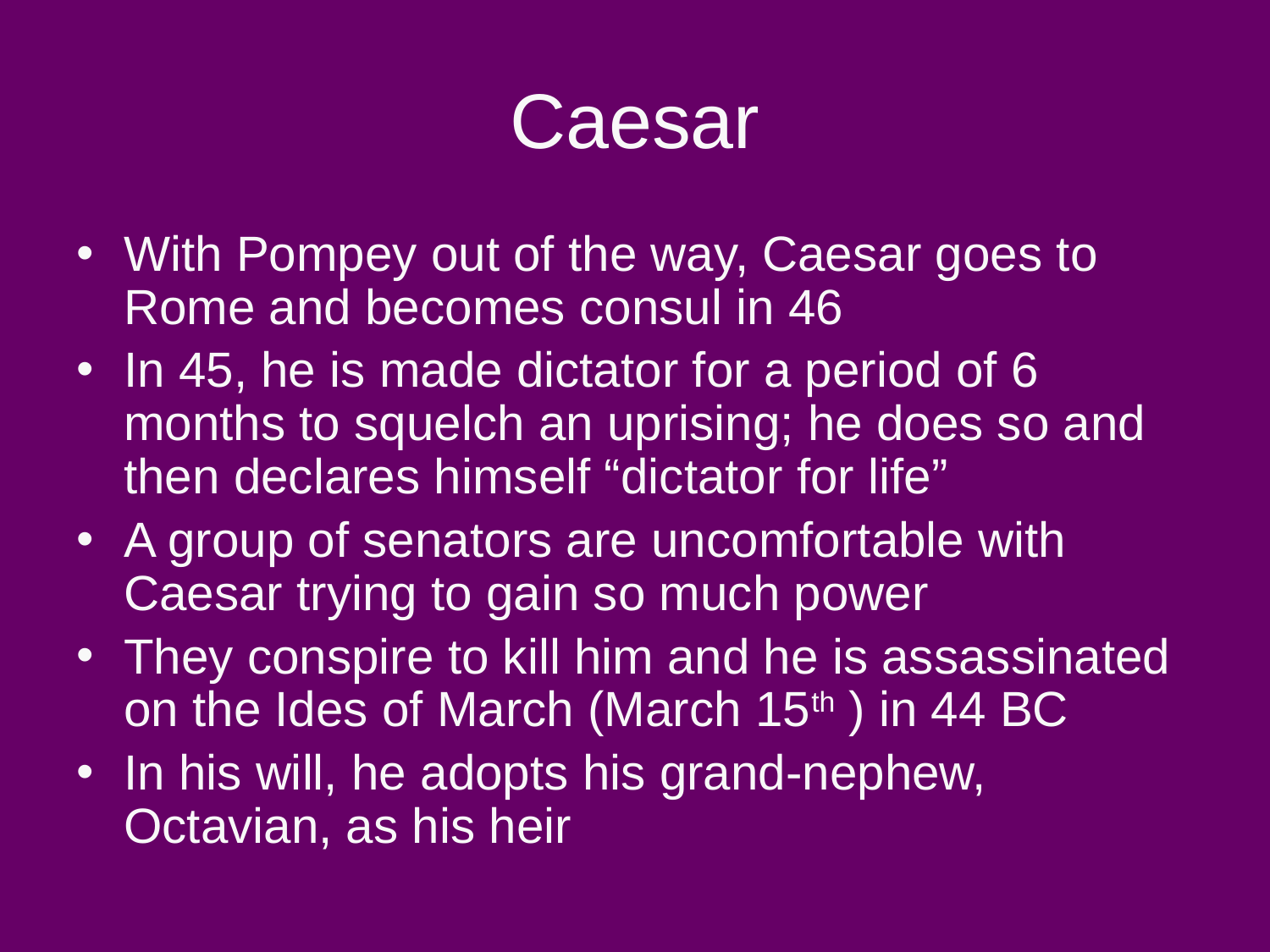

# Caesar
With Pompey out of the way, Caesar goes to Rome and becomes consul in 46
In 45, he is made dictator for a period of 6 months to squelch an uprising; he does so and then declares himself “dictator for life”
A group of senators are uncomfortable with Caesar trying to gain so much power
They conspire to kill him and he is assassinated on the Ides of March (March 15th ) in 44 BC
In his will, he adopts his grand-nephew, Octavian, as his heir